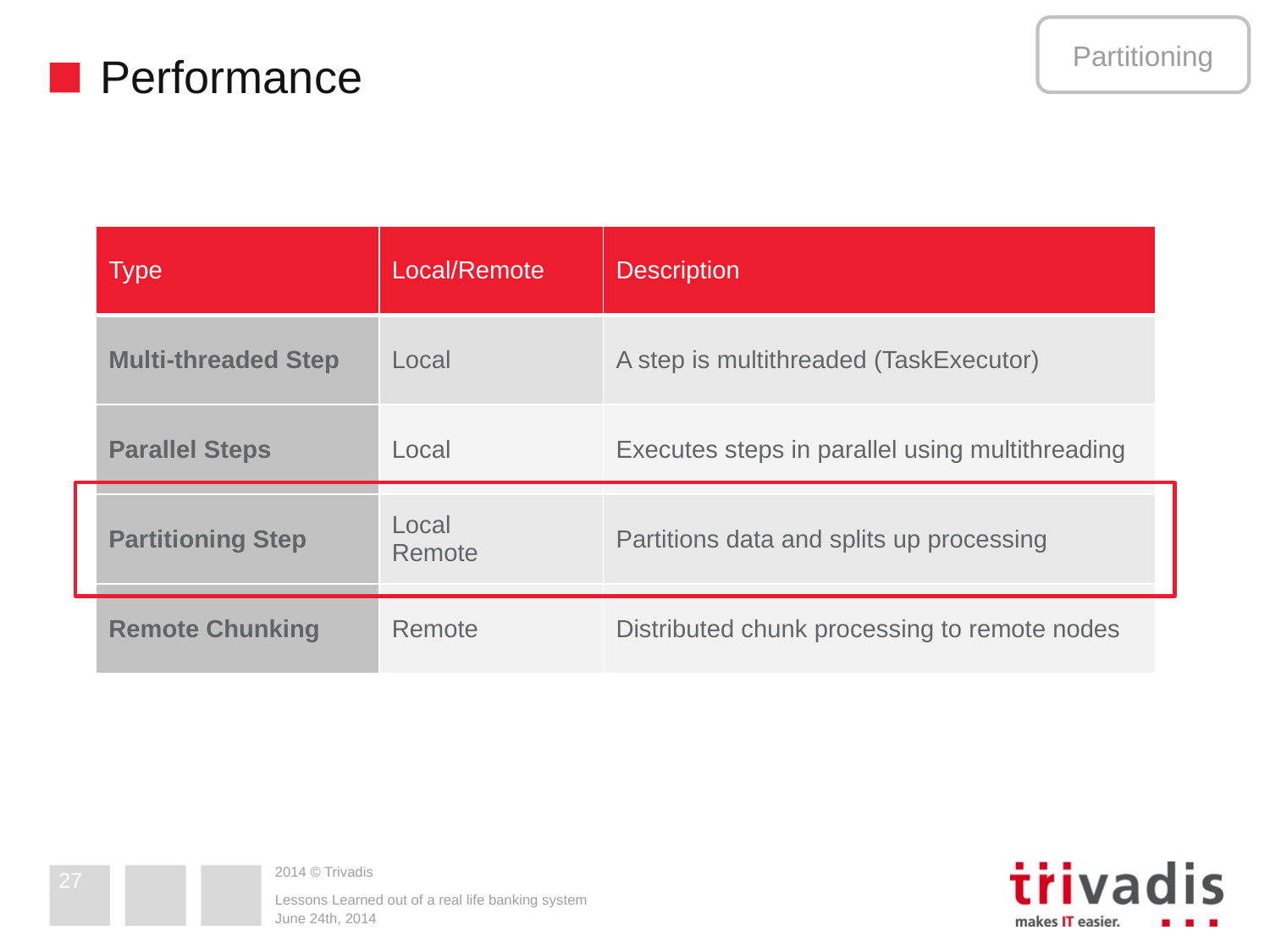

Partitioning
# Performance
| Type | Local/Remote | Description |
| --- | --- | --- |
| Multi-threaded Step | Local | A step is multithreaded (TaskExecutor) |
| Parallel Steps | Local | Executes steps in parallel using multithreading |
| Partitioning Step | Local Remote | Partitions data and splits up processing |
| Remote Chunking | Remote | Distributed chunk processing to remote nodes |

27
Lessons Learned out of a real life banking system
June 24th, 2014